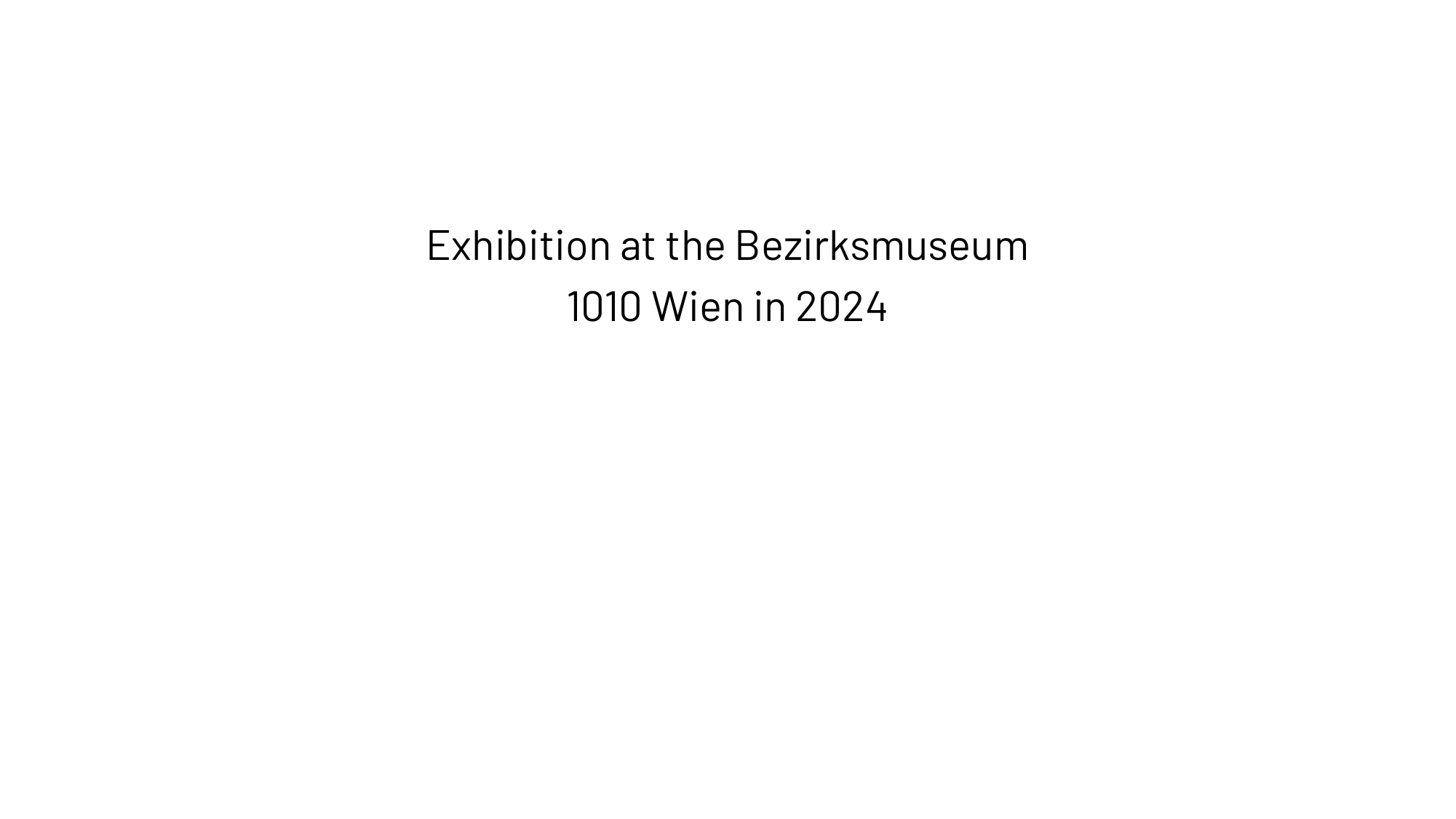

#
Exhibition at the Bezirksmuseum
1010 Wien in 2024